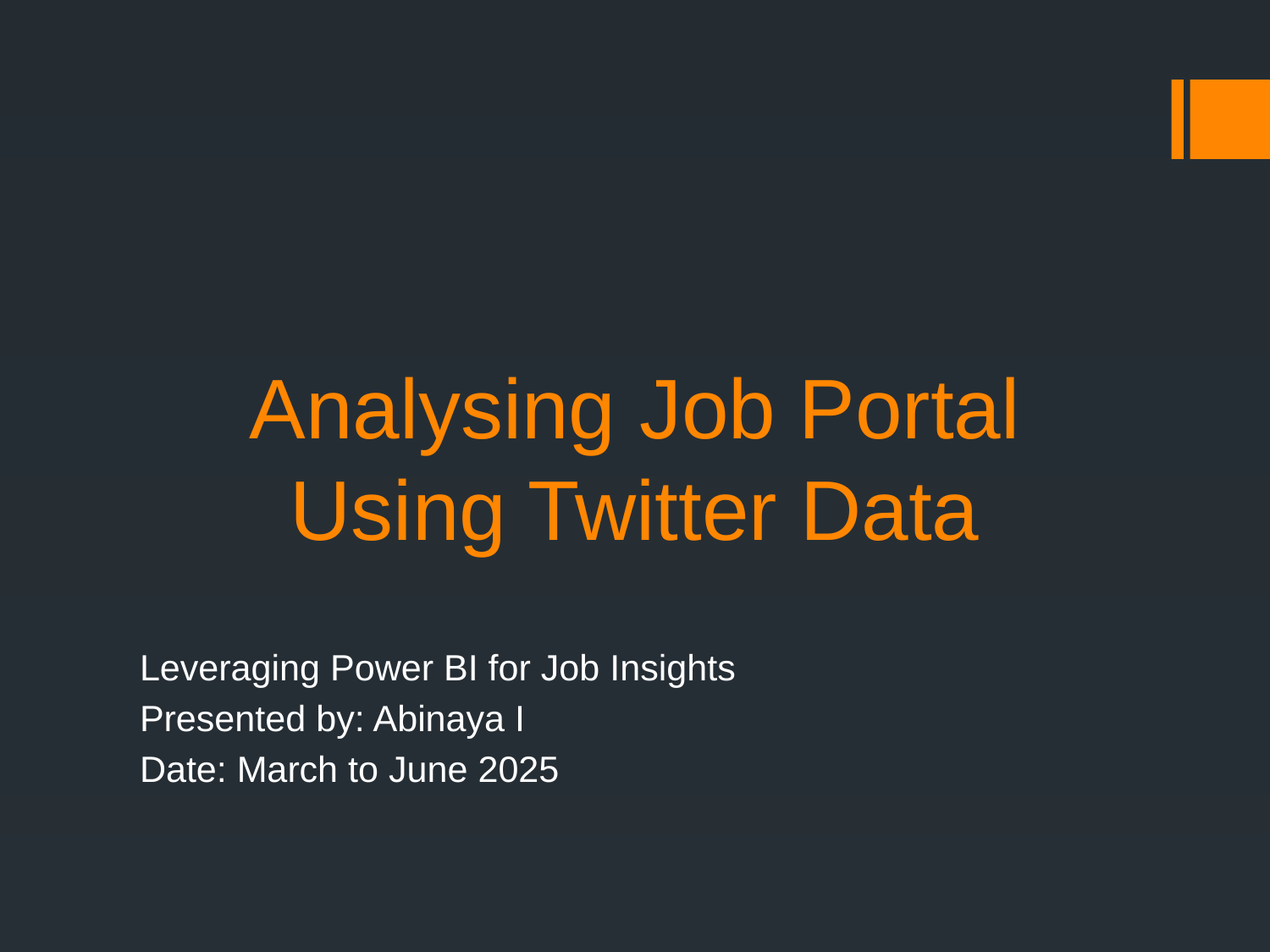

# Analysing Job Portal Using Twitter Data
Leveraging Power BI for Job Insights
Presented by: Abinaya I
Date: March to June 2025